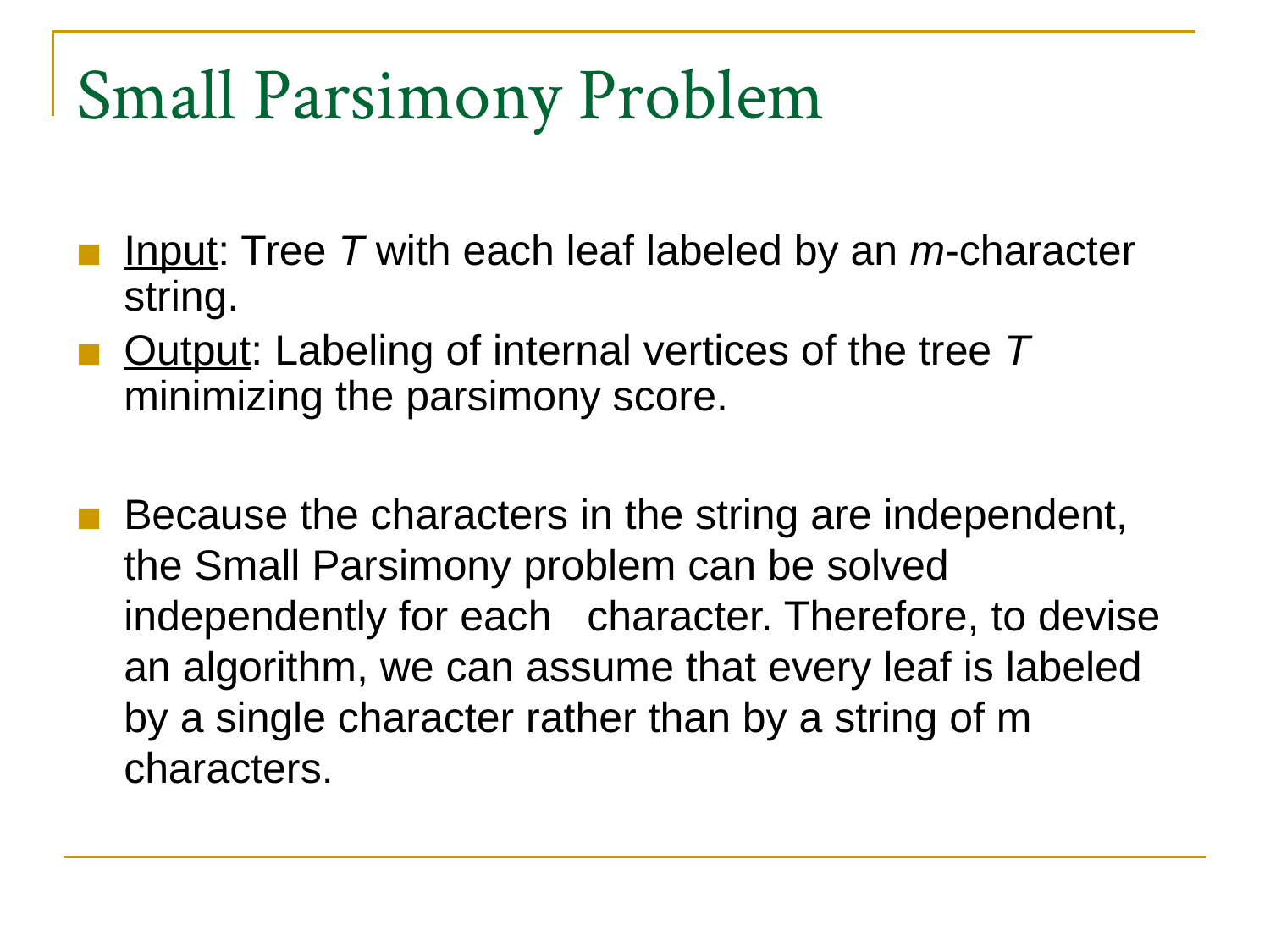

# Small Parsimony Problem
Input: Tree T with each leaf labeled by an m-character string.
Output: Labeling of internal vertices of the tree T minimizing the parsimony score.

Because the characters in the string are independent, the Small Parsimony problem can be solved independently for each   character. Therefore, to devise an algorithm, we can assume that every leaf is labeled by a single character rather than by a string of m characters.